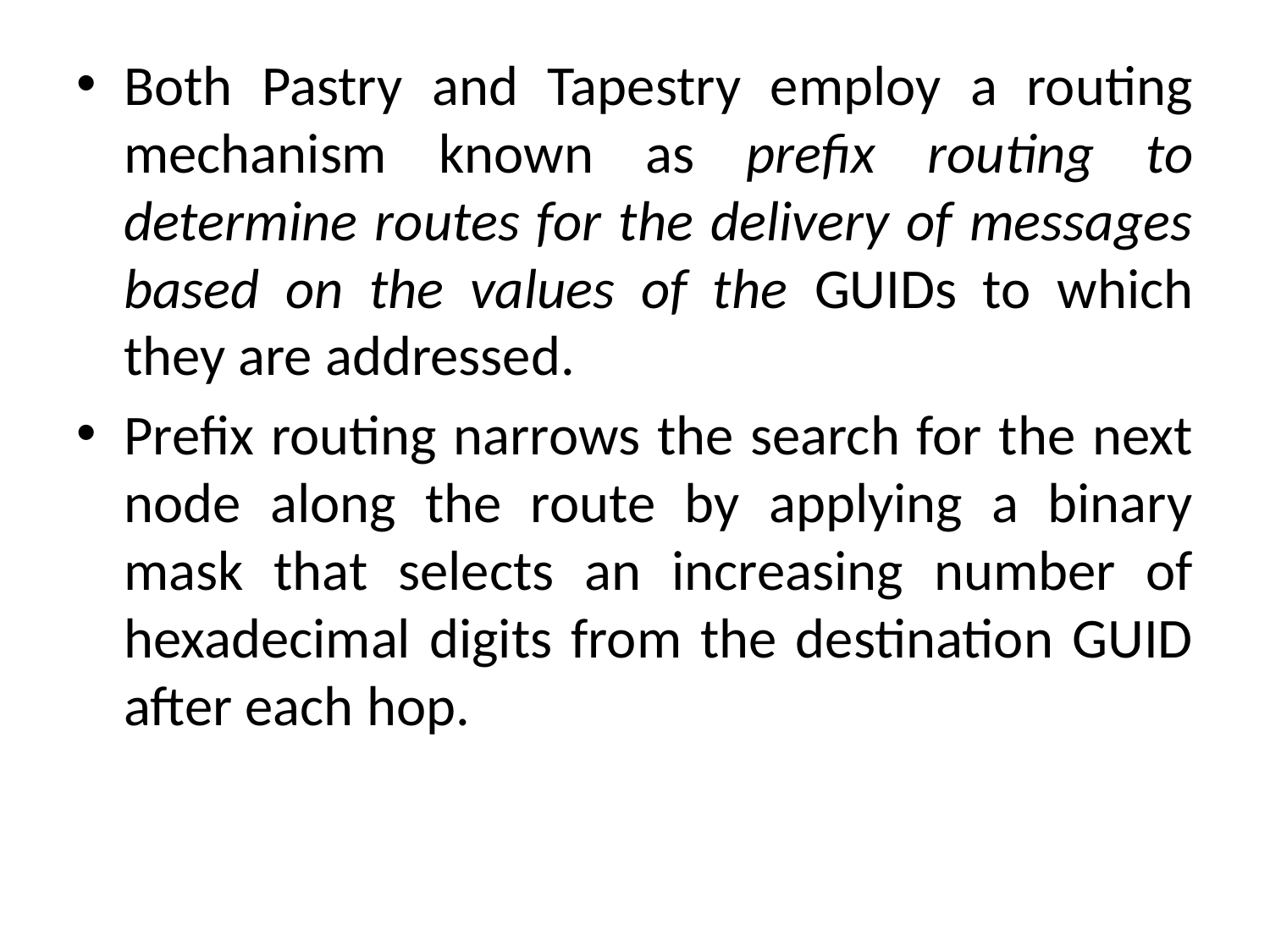

Both Pastry and Tapestry employ a routing mechanism known as prefix routing to determine routes for the delivery of messages based on the values of the GUIDs to which they are addressed.
Prefix routing narrows the search for the next node along the route by applying a binary mask that selects an increasing number of hexadecimal digits from the destination GUID after each hop.